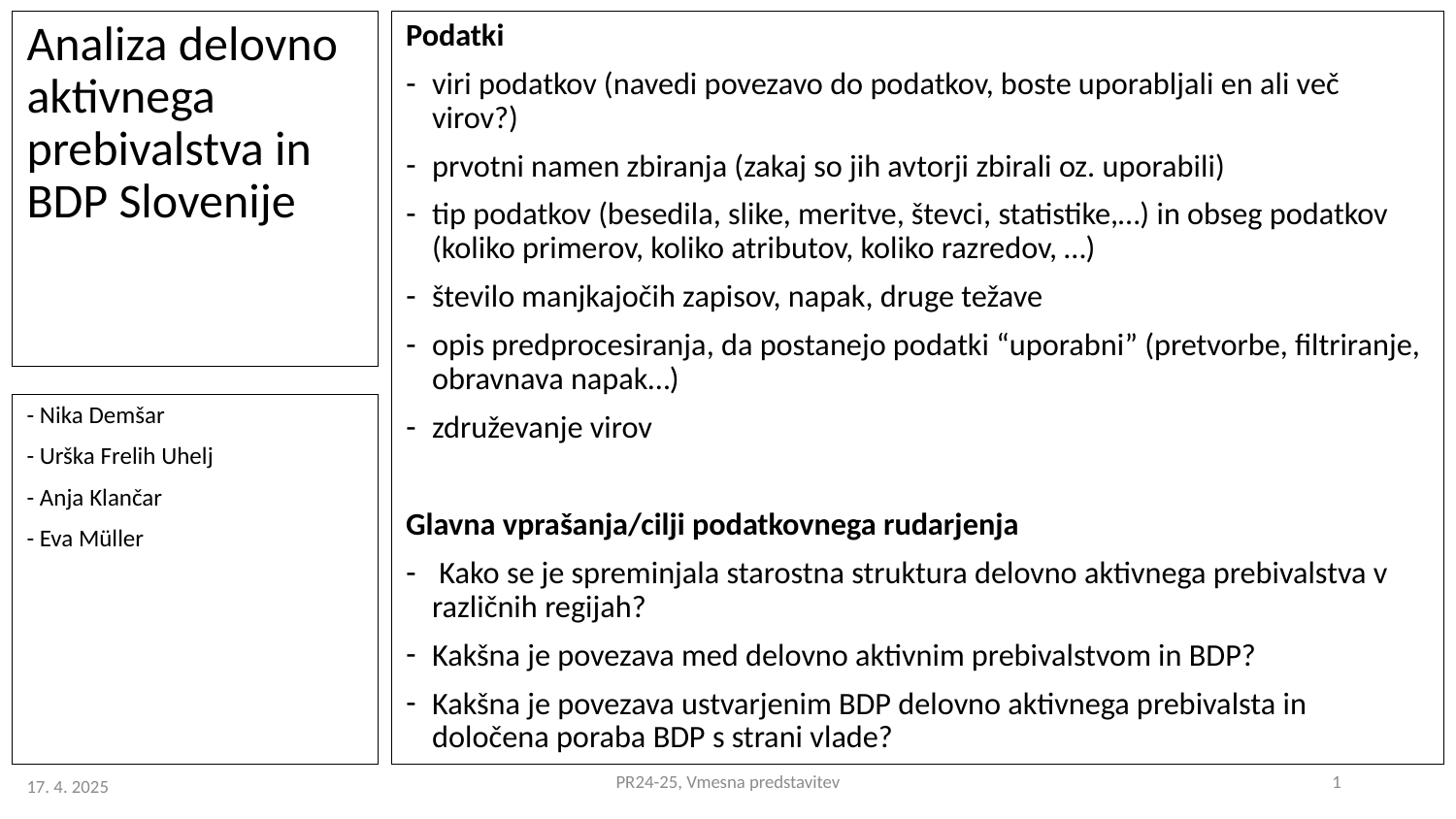

# Analiza delovno aktivnega prebivalstva in BDP Slovenije
Podatki
viri podatkov (navedi povezavo do podatkov, boste uporabljali en ali več virov?)
prvotni namen zbiranja (zakaj so jih avtorji zbirali oz. uporabili)
tip podatkov (besedila, slike, meritve, števci, statistike,…) in obseg podatkov (koliko primerov, koliko atributov, koliko razredov, …)
število manjkajočih zapisov, napak, druge težave
opis predprocesiranja, da postanejo podatki “uporabni” (pretvorbe, filtriranje, obravnava napak…)
združevanje virov

Glavna vprašanja/cilji podatkovnega rudarjenja
 Kako se je spreminjala starostna struktura delovno aktivnega prebivalstva v različnih regijah?
Kakšna je povezava med delovno aktivnim prebivalstvom in BDP?
Kakšna je povezava ustvarjenim BDP delovno aktivnega prebivalsta in določena poraba BDP s strani vlade?
- Nika Demšar
- Urška Frelih Uhelj
- Anja Klančar
- Eva Müller
PR24-25, Vmesna predstavitev
1
17. 4. 2025